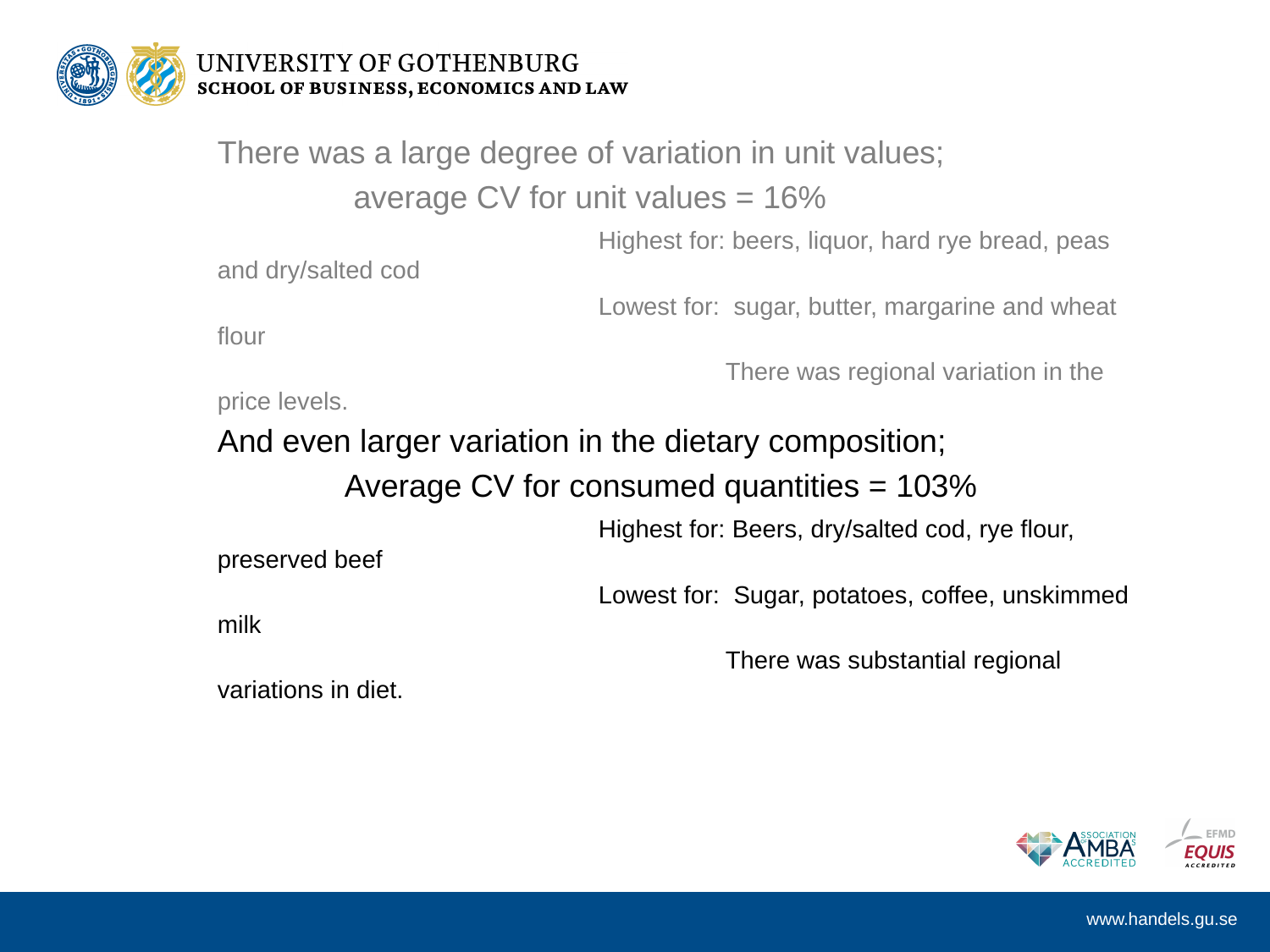

There was a large degree of variation in unit values;
	 average CV for unit values = 16%
			Highest for: beers, liquor, hard rye bread, peas and dry/salted cod
			Lowest for:  sugar, butter, margarine and wheat flour
				There was regional variation in the price levels.
And even larger variation in the dietary composition;
	Average CV for consumed quantities = 103%
			Highest for: Beers, dry/salted cod, rye flour, preserved beef
			Lowest for:  Sugar, potatoes, coffee, unskimmed milk
				There was substantial regional variations in diet.